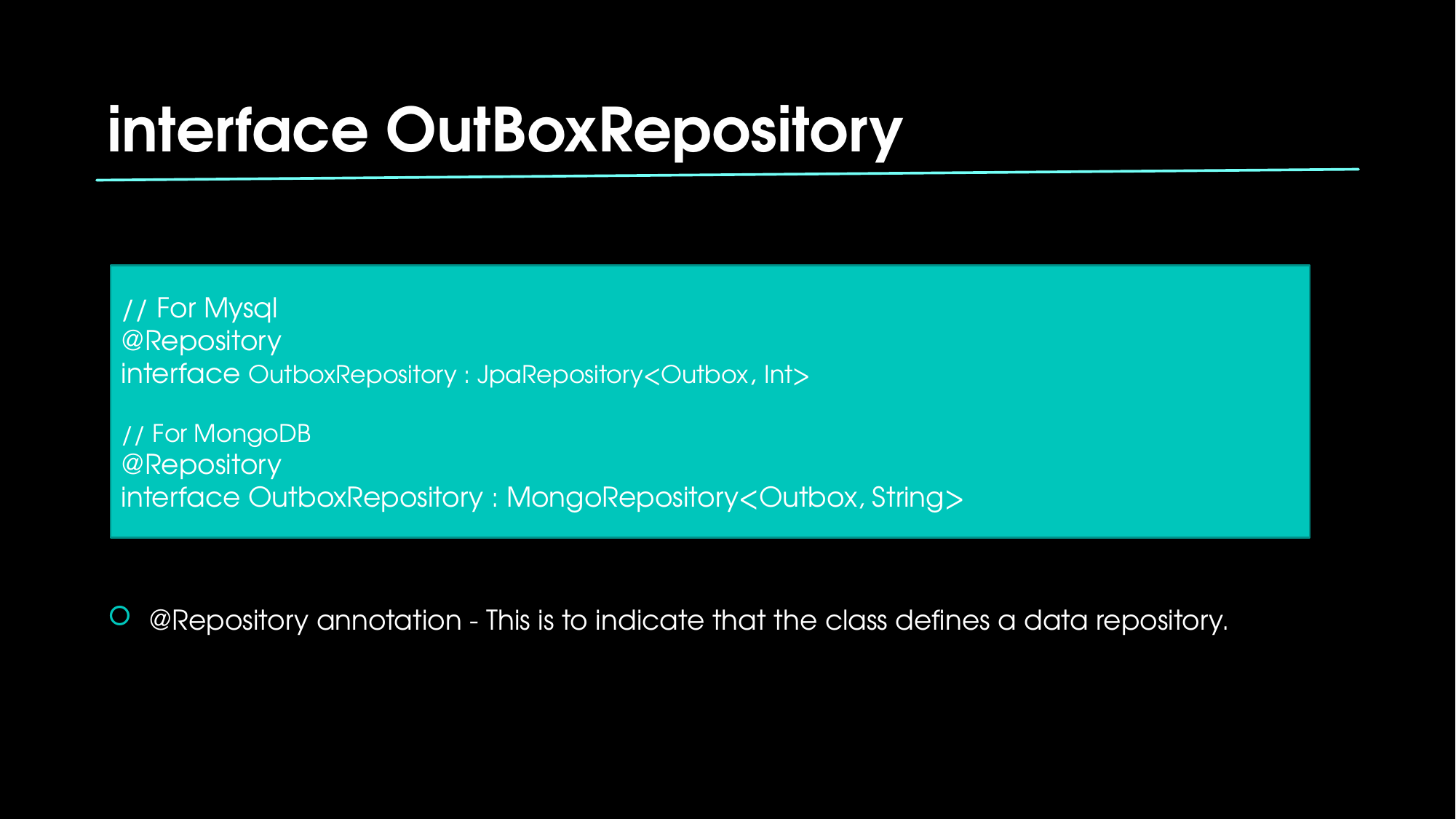

# interface OutBoxRepository
// For Mysql
@Repository
interface OutboxRepository : JpaRepository<Outbox, Int>

// For MongoDB
@Repository
interface OutboxRepository : MongoRepository<Outbox, String>
@Repository annotation - This is to indicate that the class defines a data repository.